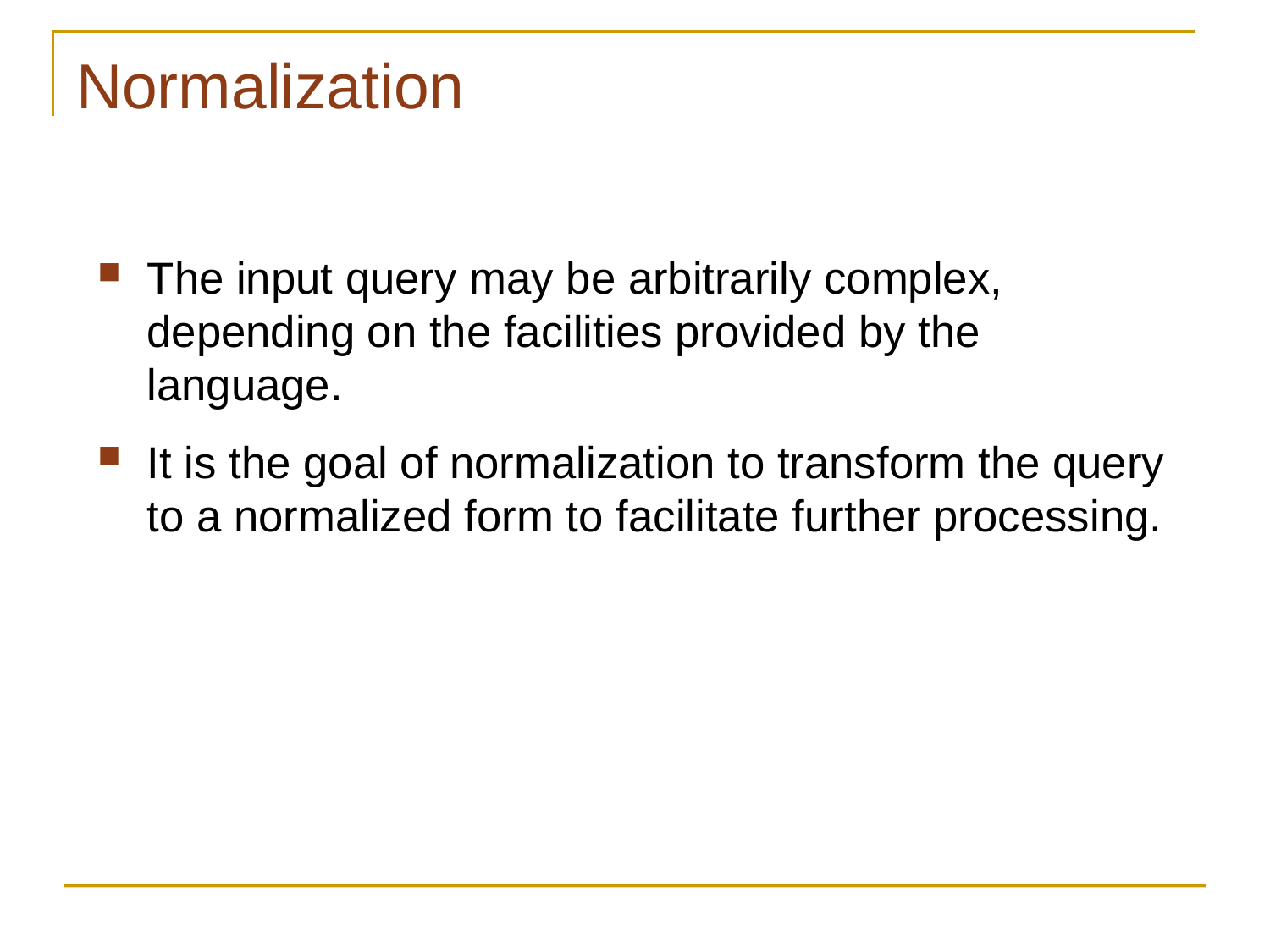

# Normalization
The input query may be arbitrarily complex, depending on the facilities provided by the language.
It is the goal of normalization to transform the query to a normalized form to facilitate further processing.